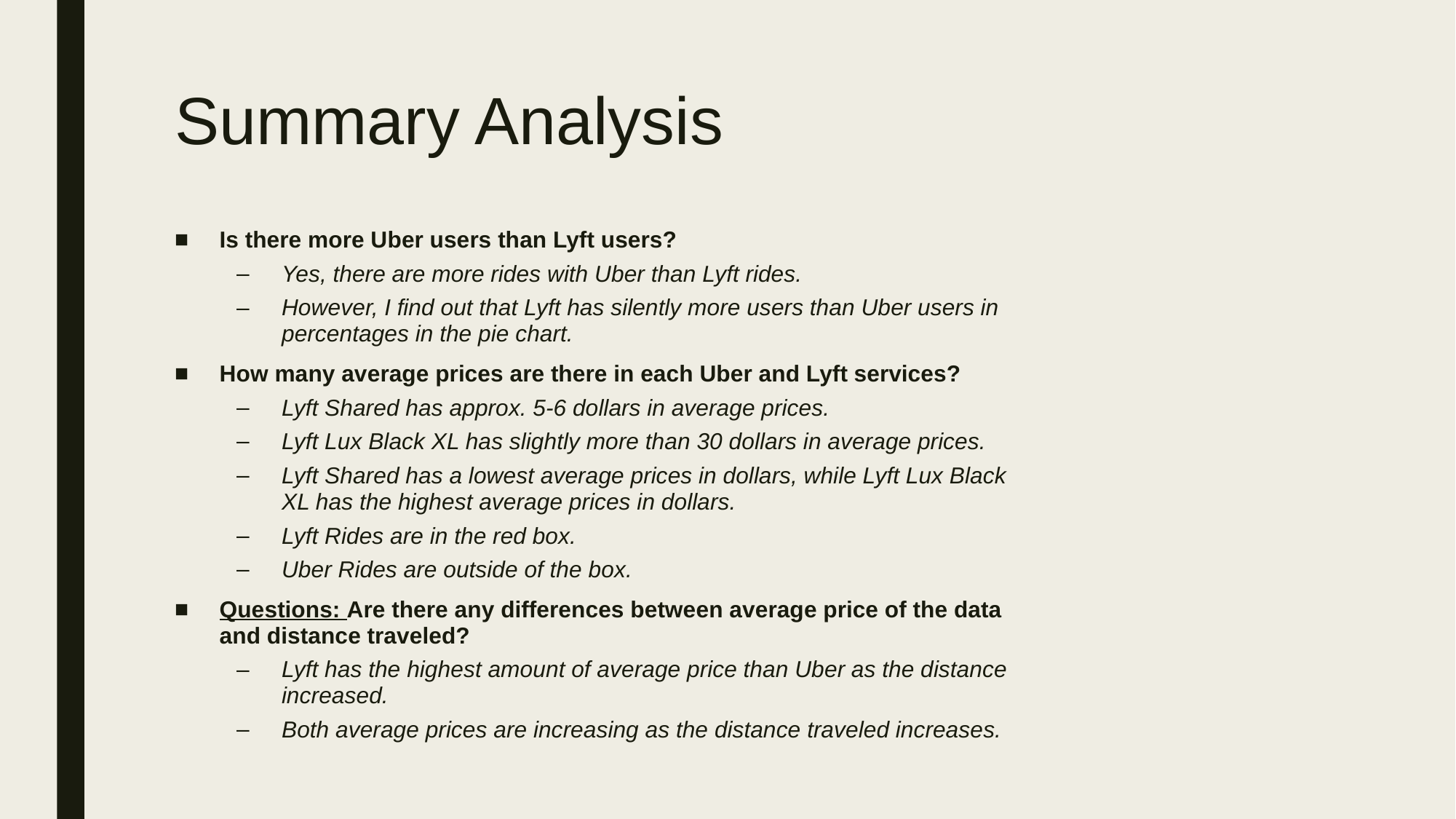

# Summary Analysis
Is there more Uber users than Lyft users?
Yes, there are more rides with Uber than Lyft rides.
However, I find out that Lyft has silently more users than Uber users in percentages in the pie chart.
How many average prices are there in each Uber and Lyft services?
Lyft Shared has approx. 5-6 dollars in average prices.
Lyft Lux Black XL has slightly more than 30 dollars in average prices.
Lyft Shared has a lowest average prices in dollars, while Lyft Lux Black XL has the highest average prices in dollars.
Lyft Rides are in the red box.
Uber Rides are outside of the box.
Questions: Are there any differences between average price of the data and distance traveled?
Lyft has the highest amount of average price than Uber as the distance increased.
Both average prices are increasing as the distance traveled increases.